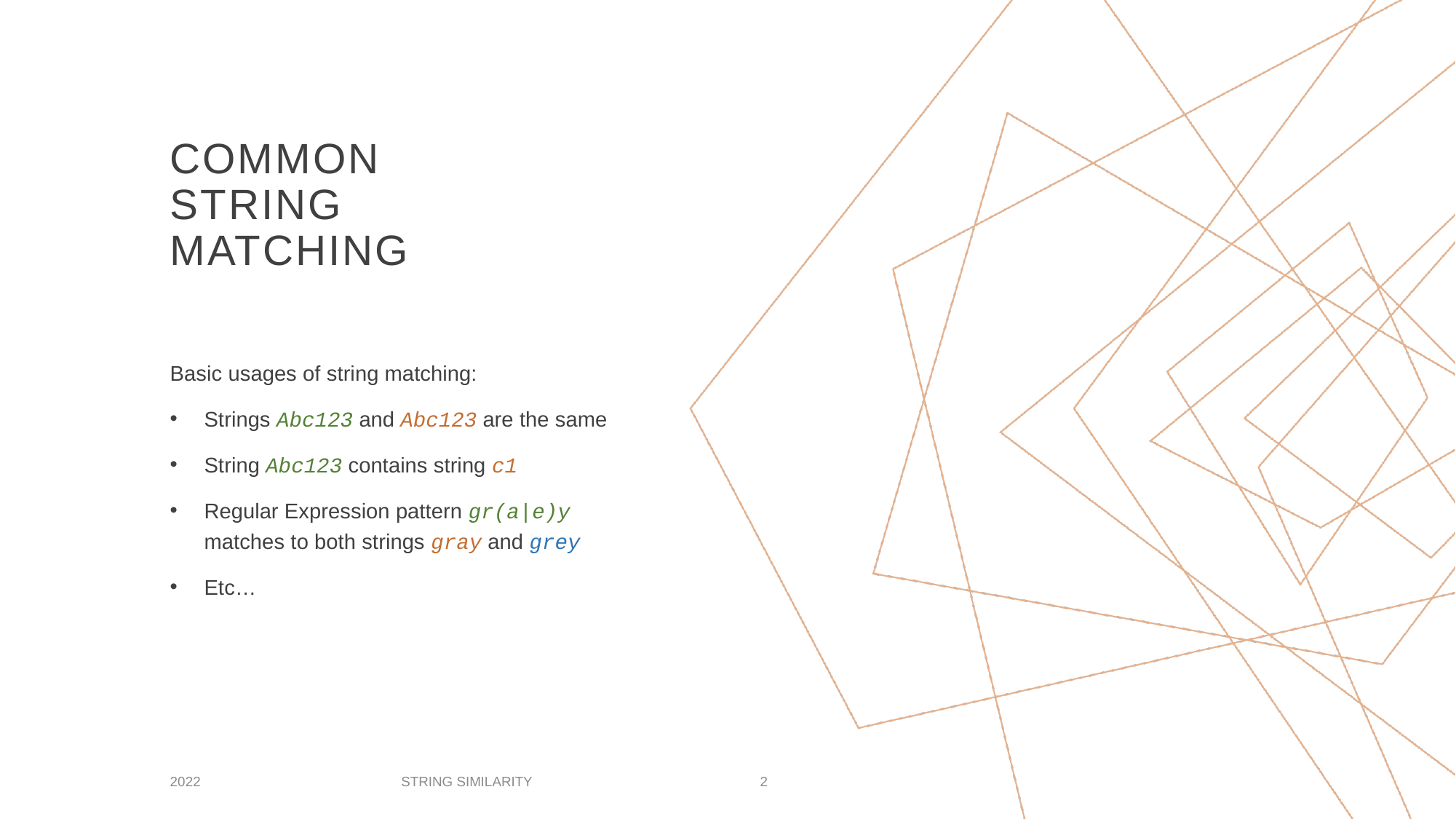

# Common String matching
Basic usages of string matching:
Strings Abc123 and Abc123 are the same
String Abc123 contains string c1
Regular Expression pattern gr(a|e)y matches to both strings gray and grey
Etc…
STRING SIMILARITY
2022
2